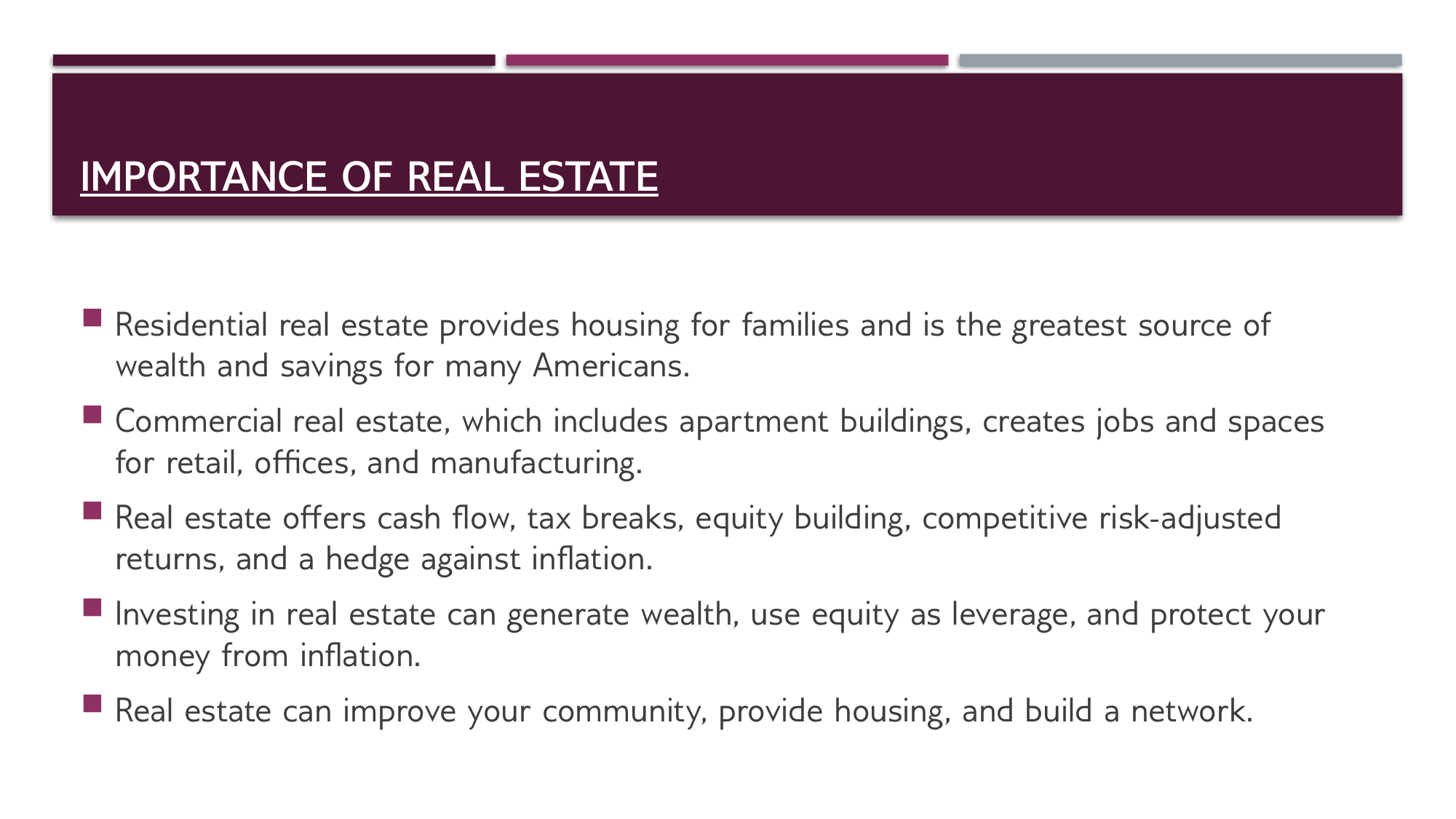

# IMPORTANCE OF REAL ESTATE
Residential real estate provides housing for families and is the greatest source of wealth and savings for many Americans.
Commercial real estate, which includes apartment buildings, creates jobs and spaces for retail, offices, and manufacturing.
Real estate offers cash flow, tax breaks, equity building, competitive risk-adjusted returns, and a hedge against inflation.
Investing in real estate can generate wealth, use equity as leverage, and protect your money from inflation.
Real estate can improve your community, provide housing, and build a network.